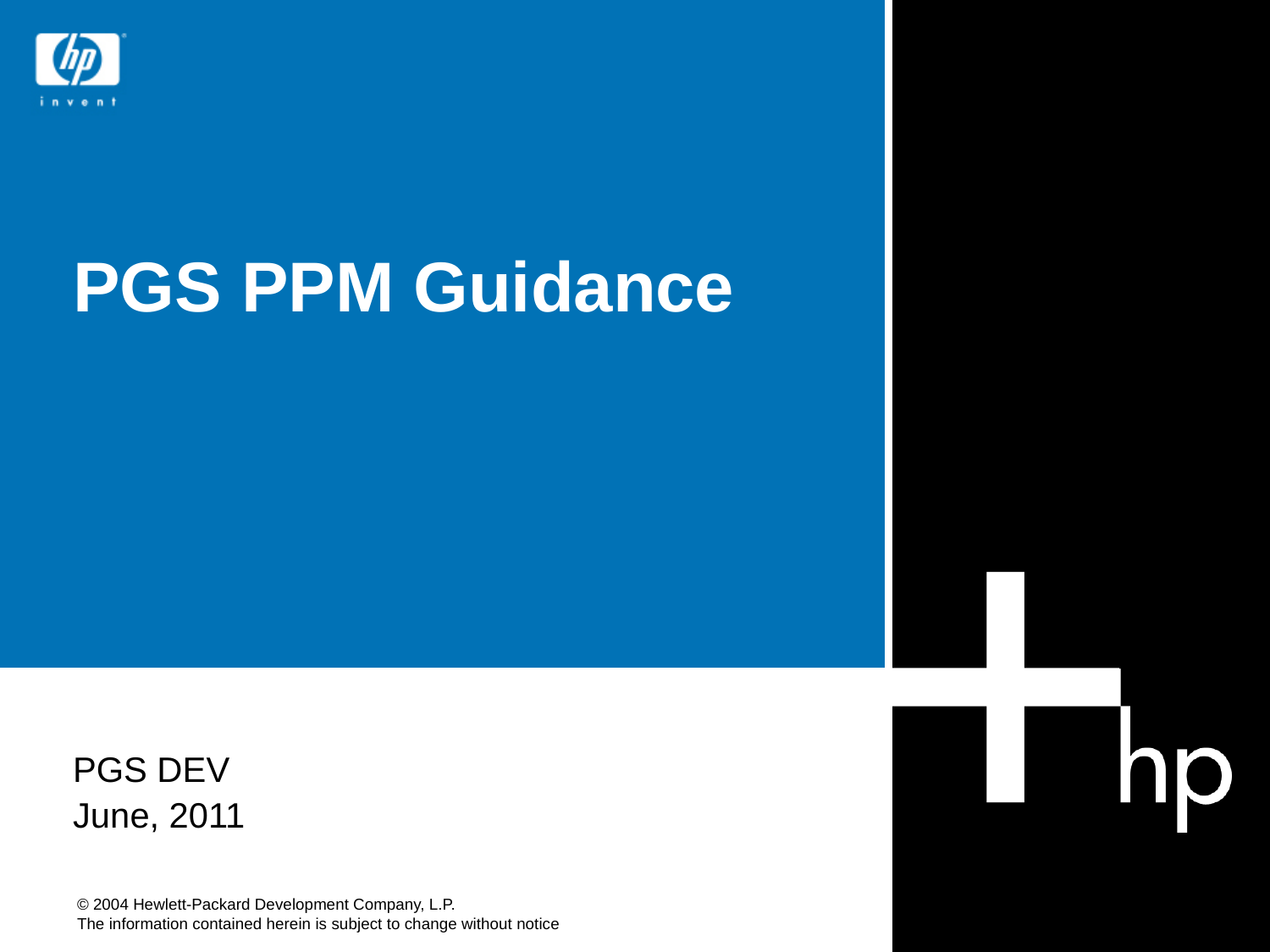

PGS PPM Guidance
PGS DEV
June, 2011